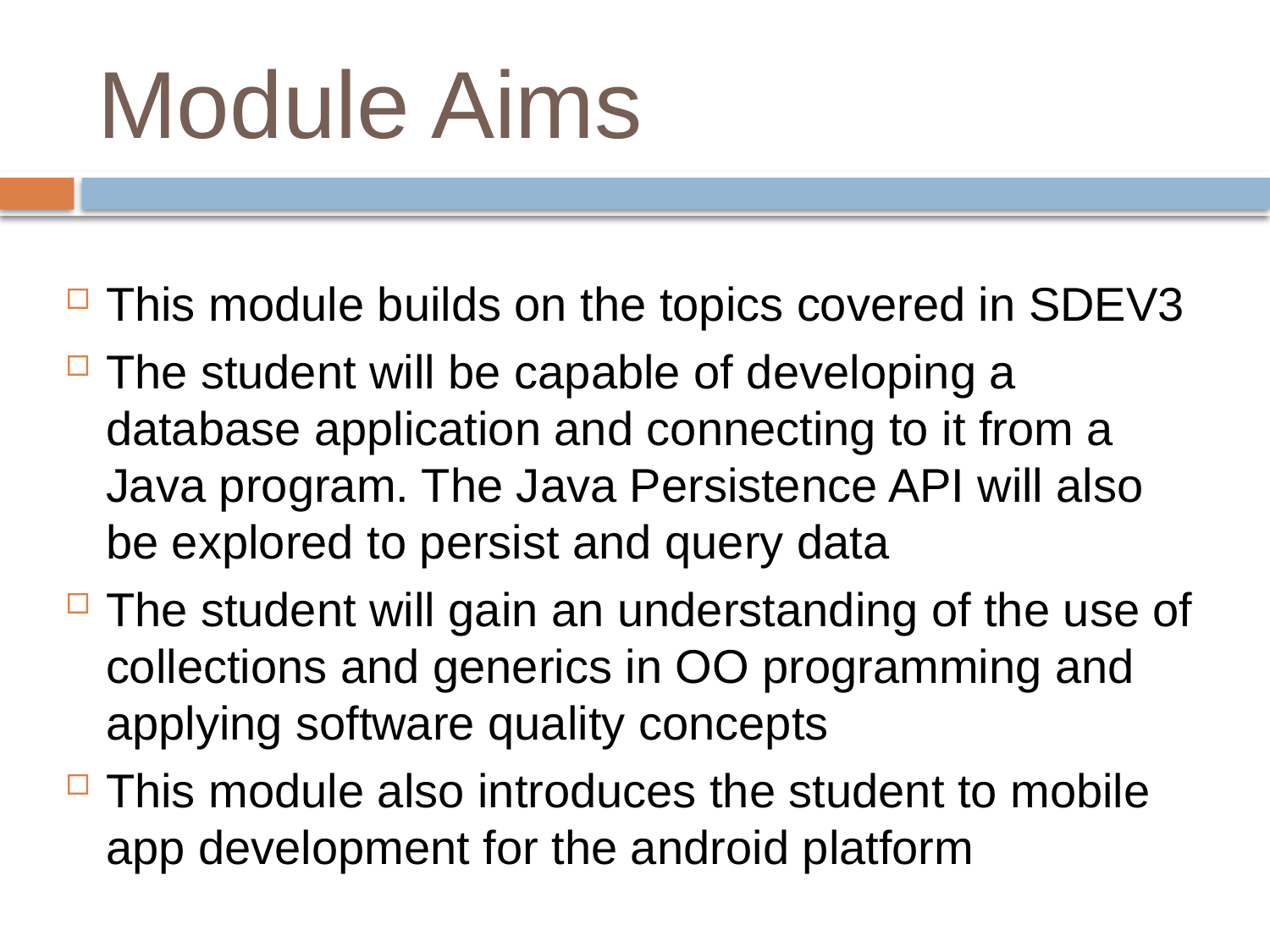

# Module Aims
This module builds on the topics covered in SDEV3
The student will be capable of developing a database application and connecting to it from a Java program. The Java Persistence API will also be explored to persist and query data
The student will gain an understanding of the use of collections and generics in OO programming and applying software quality concepts
This module also introduces the student to mobile app development for the android platform